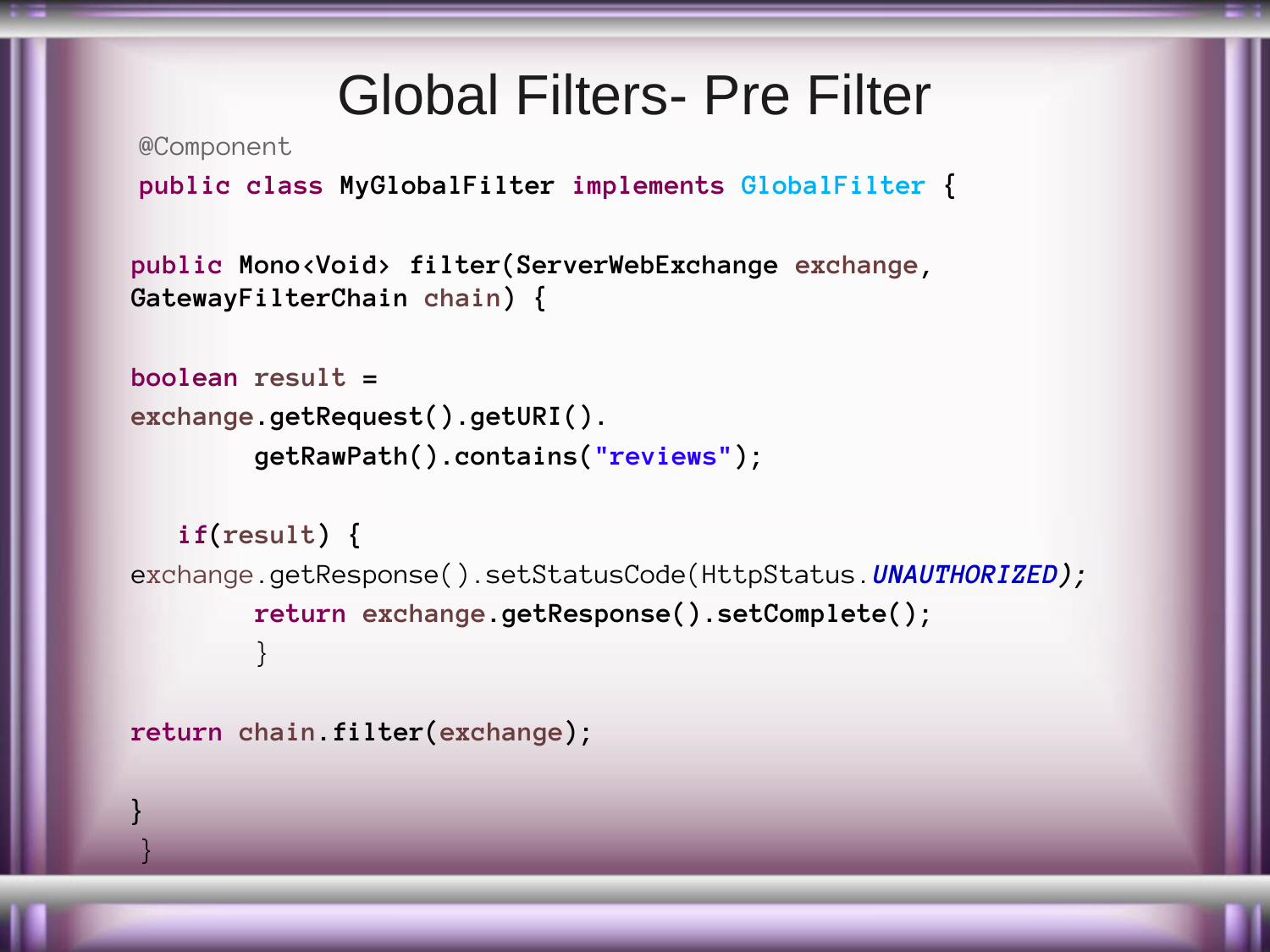

# Global Filters- Pre Filter
@Component
public class MyGlobalFilter implements GlobalFilter {

public Mono<Void> filter(ServerWebExchange exchange, GatewayFilterChain chain) {

boolean result =
exchange.getRequest().getURI().
        getRawPath().contains("reviews");

   if(result) {
exchange.getResponse().setStatusCode(HttpStatus.UNAUTHORIZED);
        return exchange.getResponse().setComplete();
        }

return chain.filter(exchange);

}
}